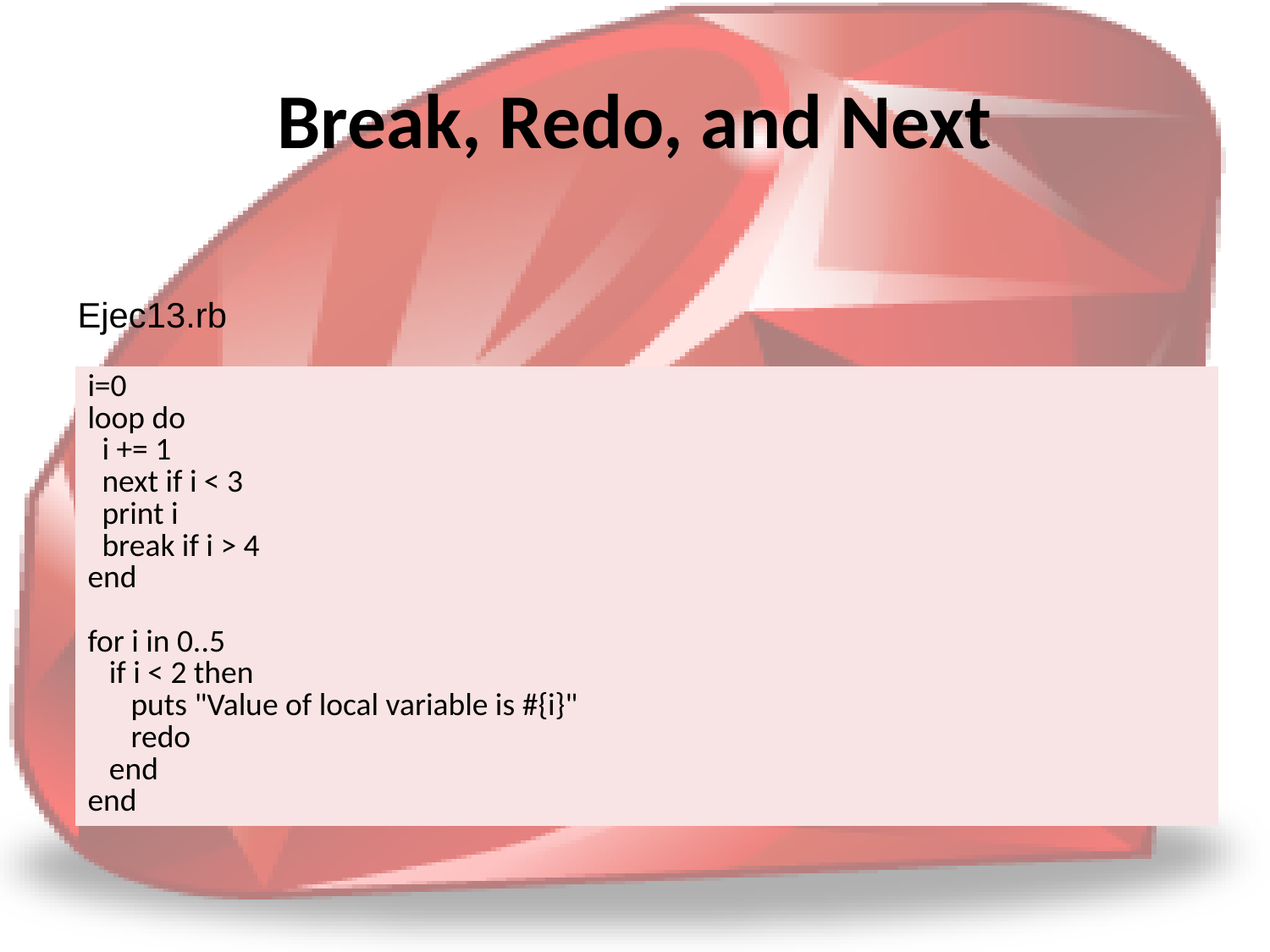

# Break, Redo, and Next
Ejec13.rb
| i=0 loop do i += 1 next if i < 3 print i break if i > 4 end for i in 0..5 if i < 2 then puts "Value of local variable is #{i}" redo end end |
| --- |